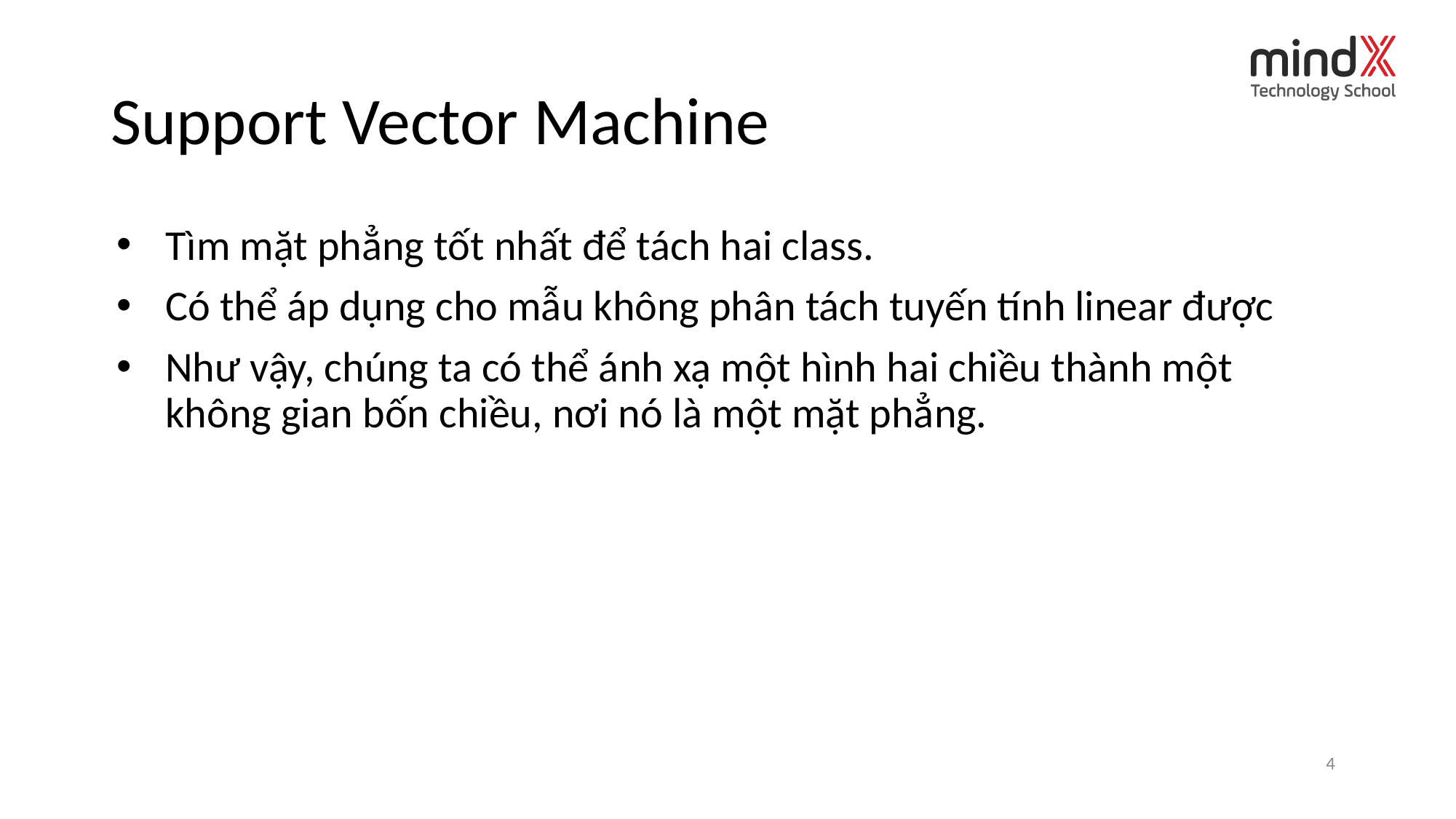

# Support Vector Machine
Tìm mặt phẳng tốt nhất để tách hai class.
Có thể áp dụng cho mẫu không phân tách tuyến tính linear được
Như vậy, chúng ta có thể ánh xạ một hình hai chiều thành một không gian bốn chiều, nơi nó là một mặt phẳng.
       4